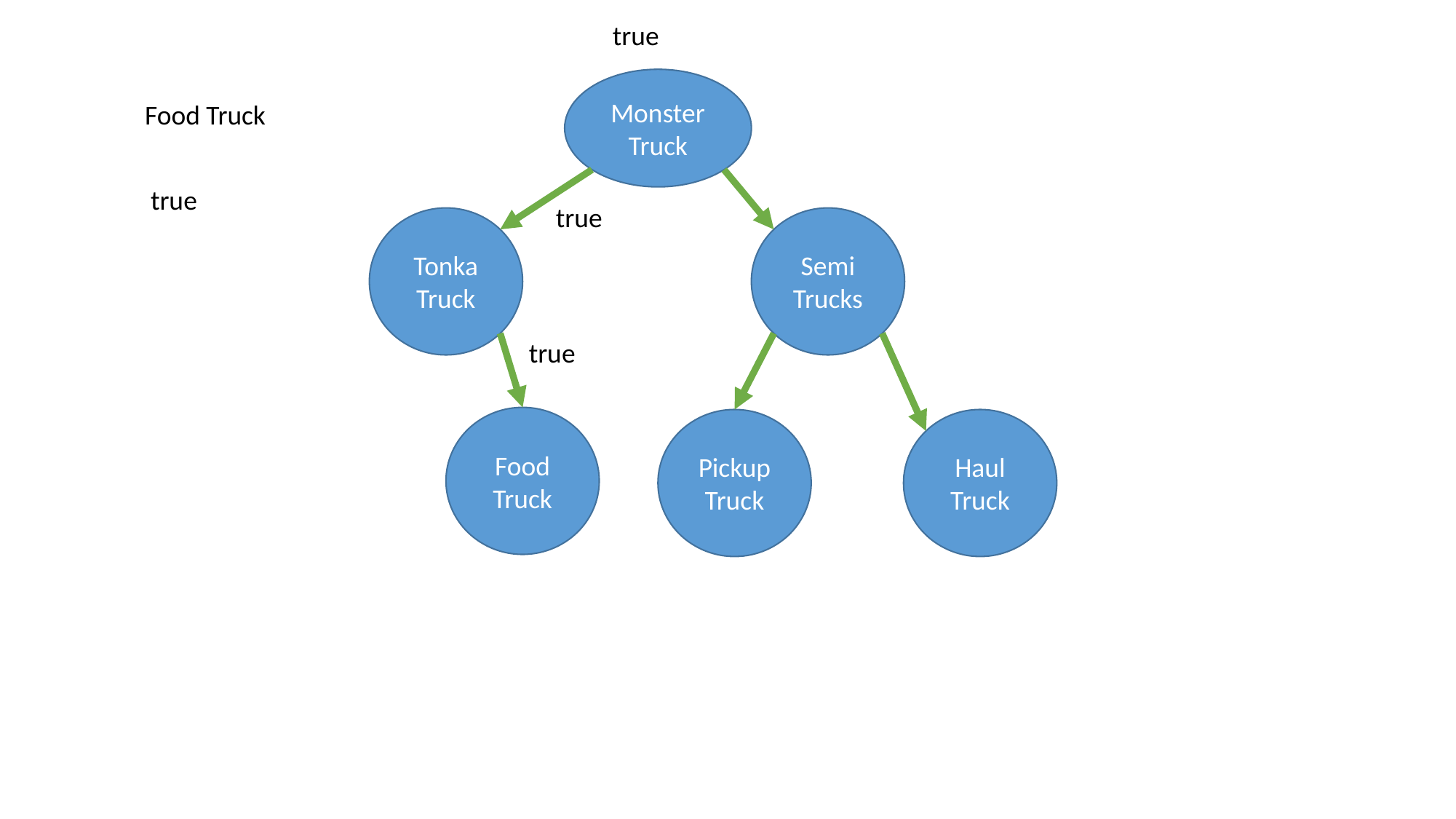

true
Monster Truck
Food Truck
true
true
Tonka Truck
Semi Trucks
true
Food Truck
Haul Truck
Pickup Truck